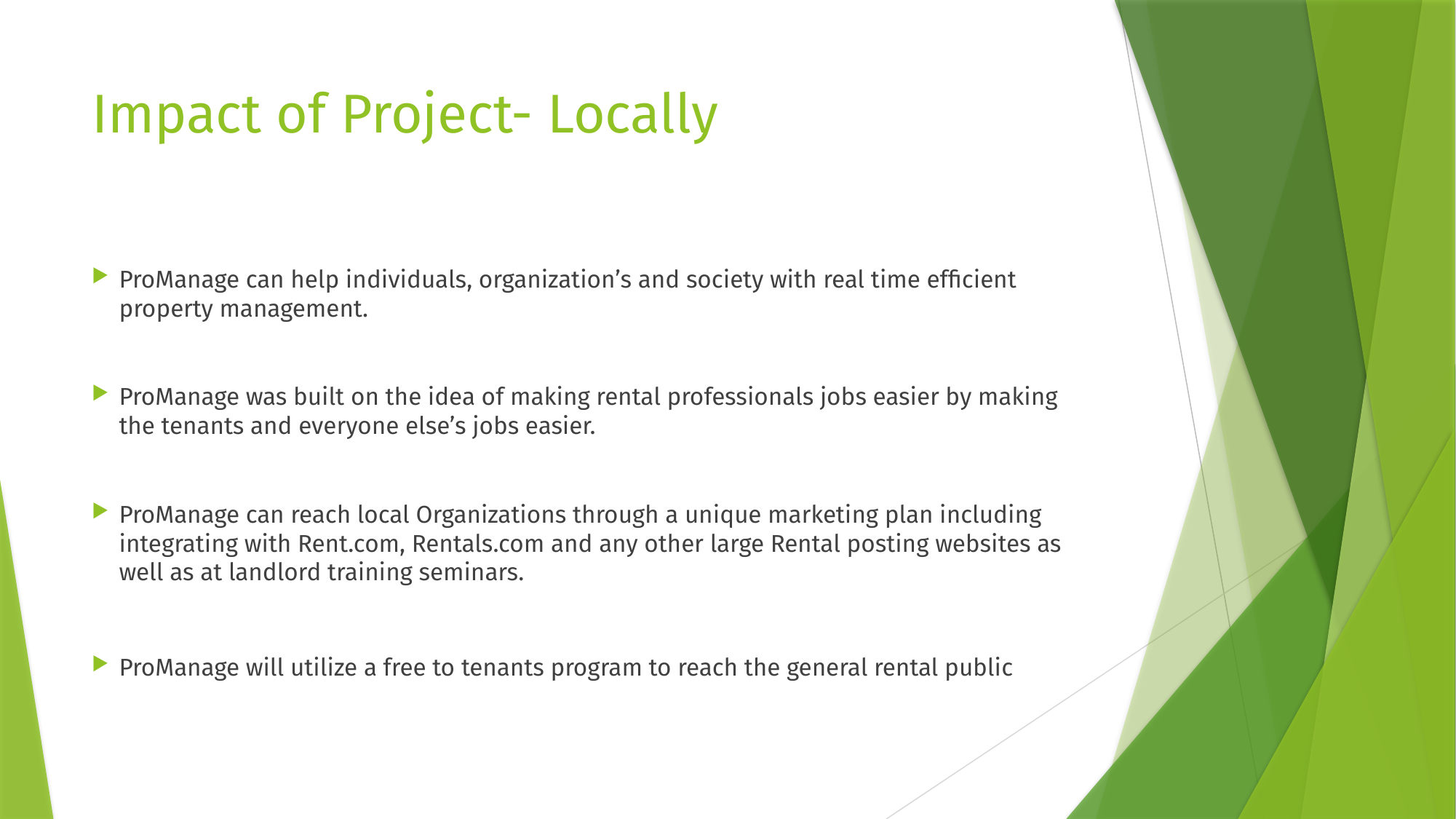

# Impact of Project- Locally
ProManage can help individuals, organization’s and society with real time efficient property management.

ProManage was built on the idea of making rental professionals jobs easier by making the tenants and everyone else’s jobs easier.

ProManage can reach local Organizations through a unique marketing plan including integrating with Rent.com, Rentals.com and any other large Rental posting websites as well as at landlord training seminars.

ProManage will utilize a free to tenants program to reach the general rental public